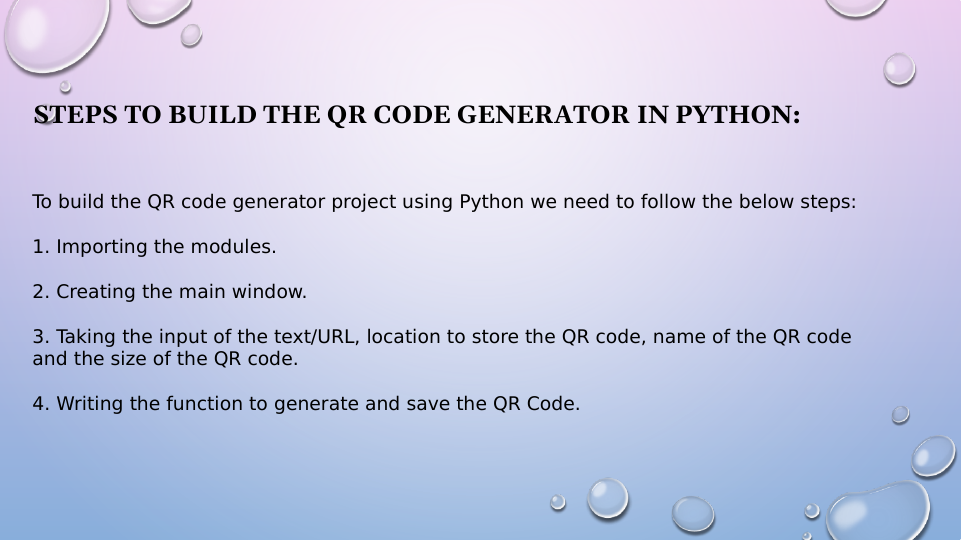

# Steps to build the QR Code Generator in Python:
To build the QR code generator project using Python we need to follow the below steps:
1. Importing the modules.
2. Creating the main window.
3. Taking the input of the text/URL, location to store the QR code, name of the QR code and the size of the QR code.
4. Writing the function to generate and save the QR Code.